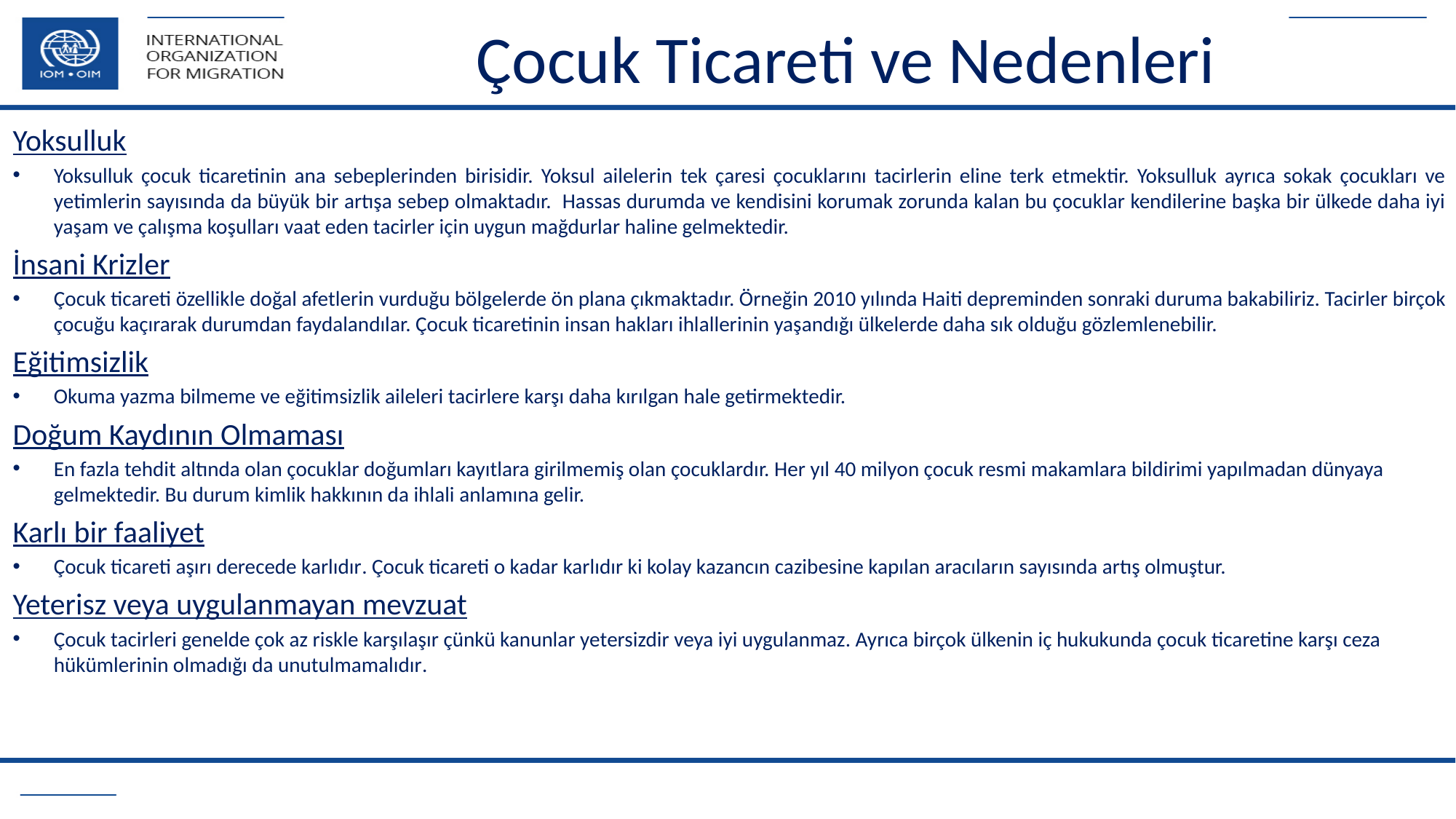

Çocuk Ticareti ve Nedenleri
Yoksulluk
Yoksulluk çocuk ticaretinin ana sebeplerinden birisidir. Yoksul ailelerin tek çaresi çocuklarını tacirlerin eline terk etmektir. Yoksulluk ayrıca sokak çocukları ve yetimlerin sayısında da büyük bir artışa sebep olmaktadır.  Hassas durumda ve kendisini korumak zorunda kalan bu çocuklar kendilerine başka bir ülkede daha iyi yaşam ve çalışma koşulları vaat eden tacirler için uygun mağdurlar haline gelmektedir.
İnsani Krizler
Çocuk ticareti özellikle doğal afetlerin vurduğu bölgelerde ön plana çıkmaktadır. Örneğin 2010 yılında Haiti depreminden sonraki duruma bakabiliriz. Tacirler birçok çocuğu kaçırarak durumdan faydalandılar. Çocuk ticaretinin insan hakları ihlallerinin yaşandığı ülkelerde daha sık olduğu gözlemlenebilir.
Eğitimsizlik
Okuma yazma bilmeme ve eğitimsizlik aileleri tacirlere karşı daha kırılgan hale getirmektedir.
Doğum Kaydının Olmaması
En fazla tehdit altında olan çocuklar doğumları kayıtlara girilmemiş olan çocuklardır. Her yıl 40 milyon çocuk resmi makamlara bildirimi yapılmadan dünyaya gelmektedir. Bu durum kimlik hakkının da ihlali anlamına gelir.
Karlı bir faaliyet
Çocuk ticareti aşırı derecede karlıdır. Çocuk ticareti o kadar karlıdır ki kolay kazancın cazibesine kapılan aracıların sayısında artış olmuştur.
Yeterisz veya uygulanmayan mevzuat
Çocuk tacirleri genelde çok az riskle karşılaşır çünkü kanunlar yetersizdir veya iyi uygulanmaz. Ayrıca birçok ülkenin iç hukukunda çocuk ticaretine karşı ceza hükümlerinin olmadığı da unutulmamalıdır.